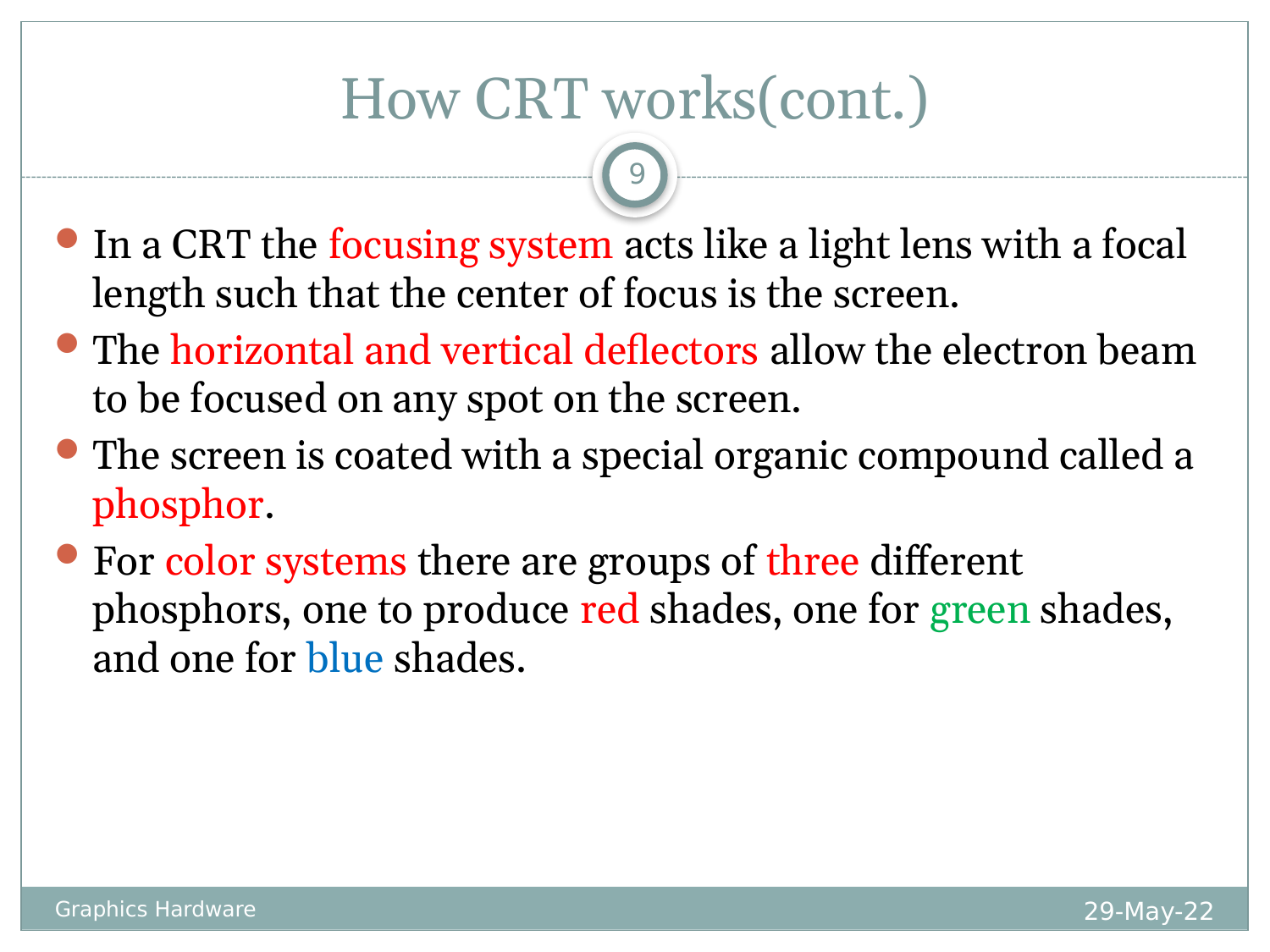

# How CRT works(cont.)
9
In a CRT the focusing system acts like a light lens with a focal length such that the center of focus is the screen.
The horizontal and vertical deflectors allow the electron beam to be focused on any spot on the screen.
The screen is coated with a special organic compound called a phosphor.
For color systems there are groups of three different phosphors, one to produce red shades, one for green shades, and one for blue shades.
29-May-22
Graphics Hardware